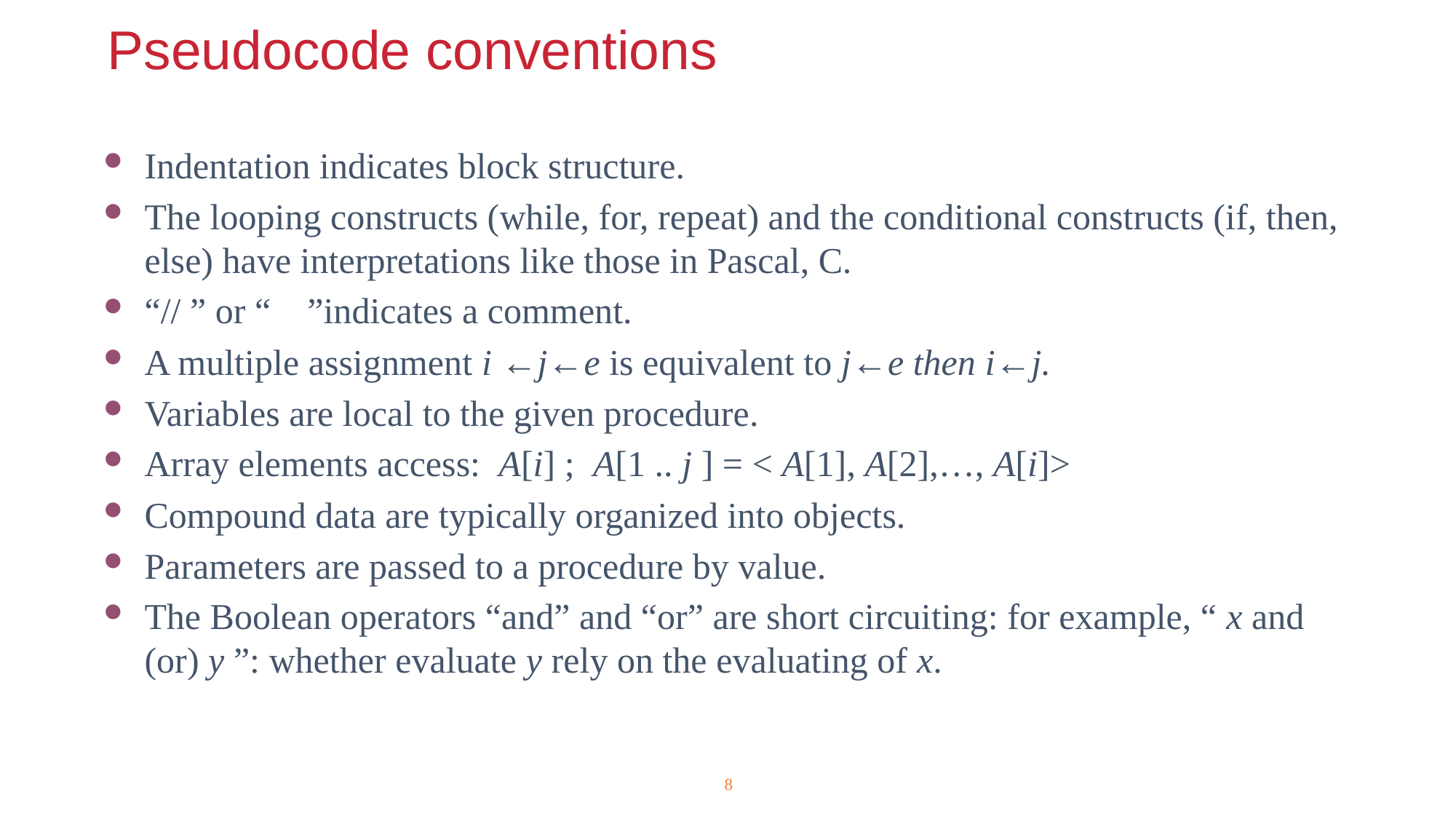

Pseudocode conventions
Indentation indicates block structure.
The looping constructs (while, for, repeat) and the conditional constructs (if, then, else) have interpretations like those in Pascal, C.
“// ” or “    ”indicates a comment.
A multiple assignment i ←j←e is equivalent to j←e then i←j.
Variables are local to the given procedure.
Array elements access:  A[i] ;  A[1 .. j ] = < A[1], A[2],…, A[i]>
Compound data are typically organized into objects.
Parameters are passed to a procedure by value.
The Boolean operators “and” and “or” are short circuiting: for example, “ x and (or) y ”: whether evaluate y rely on the evaluating of x.
8